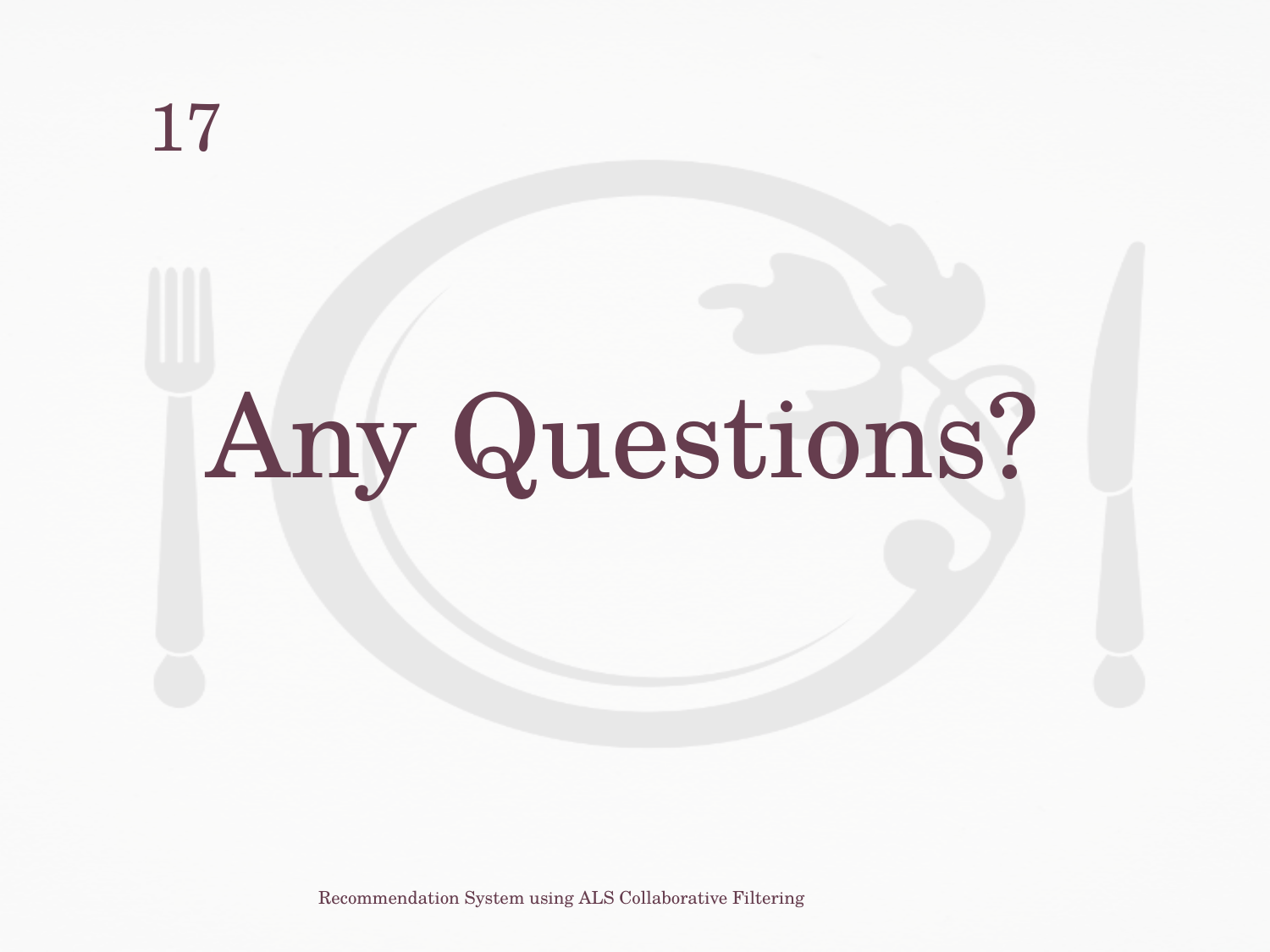

17
# Any Questions?
Recommendation System using ALS Collaborative Filtering